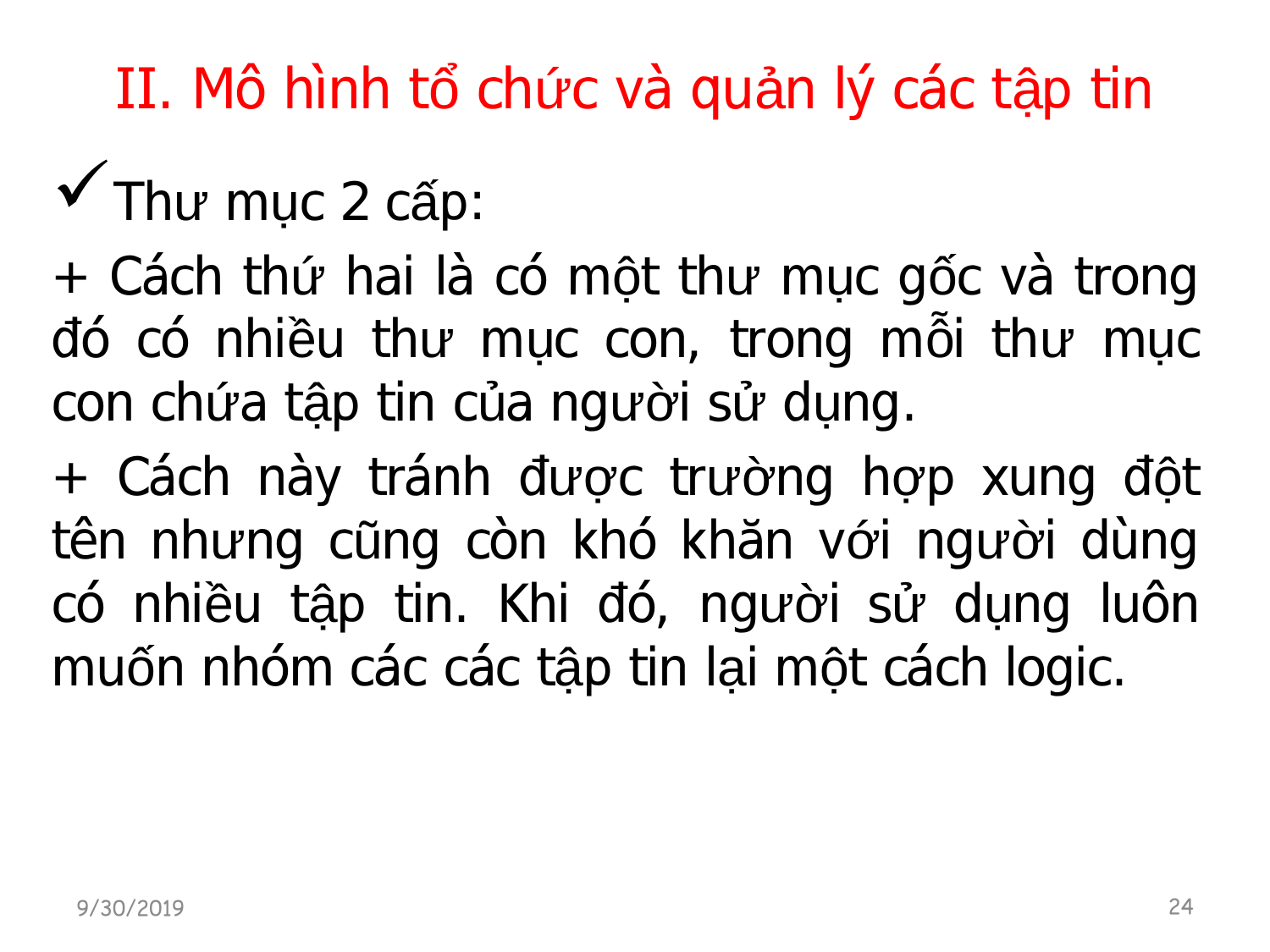

# II. Mô hình tổ chức và quản lý các tập tin
Thư mục 2 cấp:
+ Cách thứ hai là có một thư mục gốc và trong đó có nhiều thư mục con, trong mỗi thư mục con chứa tập tin của người sử dụng.
+ Cách này tránh được trường hợp xung đột tên nhưng cũng còn khó khăn với người dùng có nhiều tập tin. Khi đó, người sử dụng luôn muốn nhóm các các tập tin lại một cách logic.
9/30/2019
24